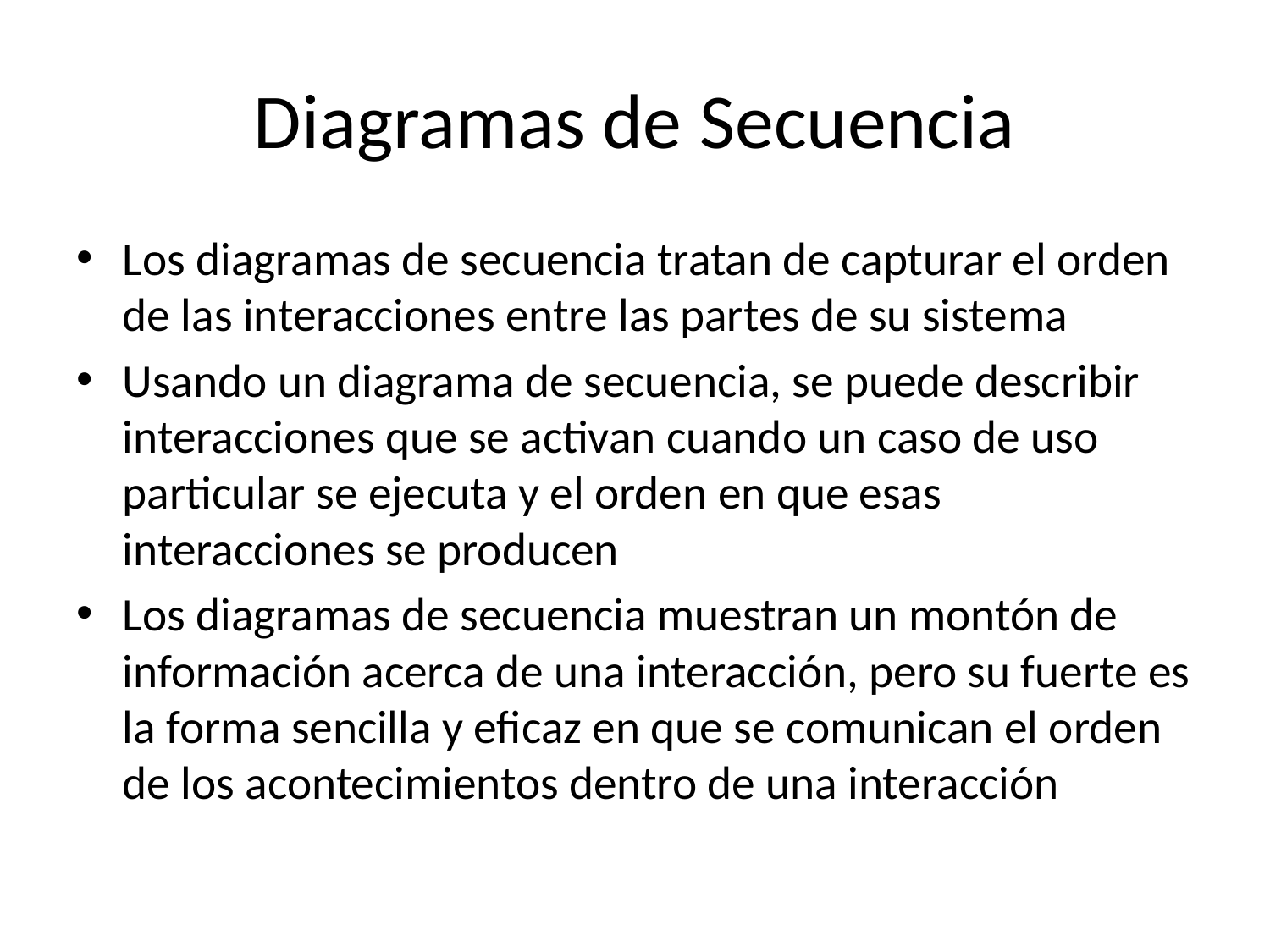

# Diagramas de Secuencia
Los diagramas de secuencia tratan de capturar el orden de las interacciones entre las partes de su sistema
Usando un diagrama de secuencia, se puede describir interacciones que se activan cuando un caso de uso particular se ejecuta y el orden en que esas interacciones se producen
Los diagramas de secuencia muestran un montón de información acerca de una interacción, pero su fuerte es la forma sencilla y eficaz en que se comunican el orden de los acontecimientos dentro de una interacción